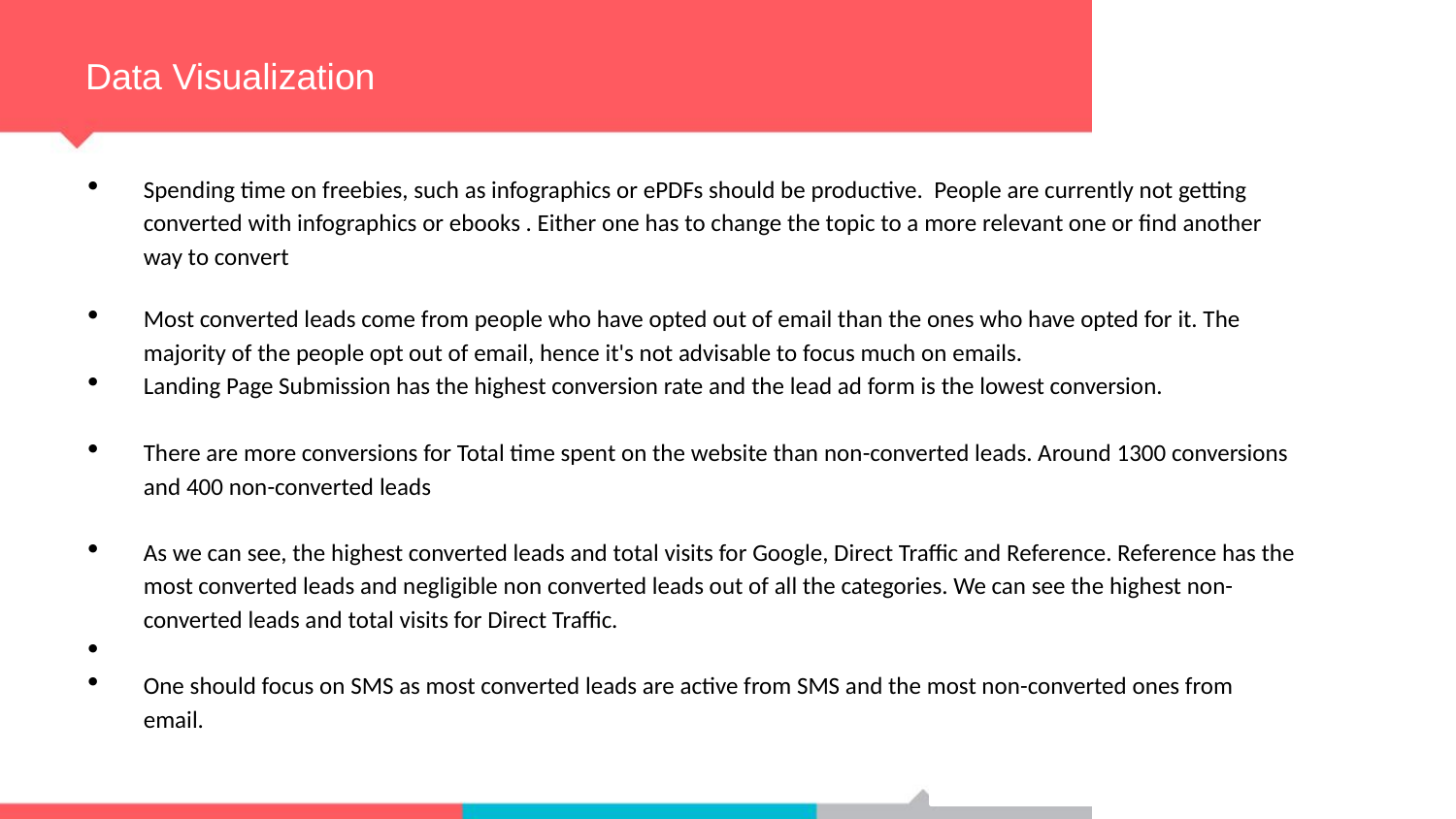

# Data Visualization
Spending time on freebies, such as infographics or ePDFs should be productive.  People are currently not getting converted with infographics or ebooks . Either one has to change the topic to a more relevant one or find another way to convert

Most converted leads come from people who have opted out of email than the ones who have opted for it. The majority of the people opt out of email, hence it's not advisable to focus much on emails.
Landing Page Submission has the highest conversion rate and the lead ad form is the lowest conversion.

There are more conversions for Total time spent on the website than non-converted leads. Around 1300 conversions and 400 non-converted leads

As we can see, the highest converted leads and total visits for Google, Direct Traffic and Reference. Reference has the most converted leads and negligible non converted leads out of all the categories. We can see the highest non-converted leads and total visits for Direct Traffic.

One should focus on SMS as most converted leads are active from SMS and the most non-converted ones from email.